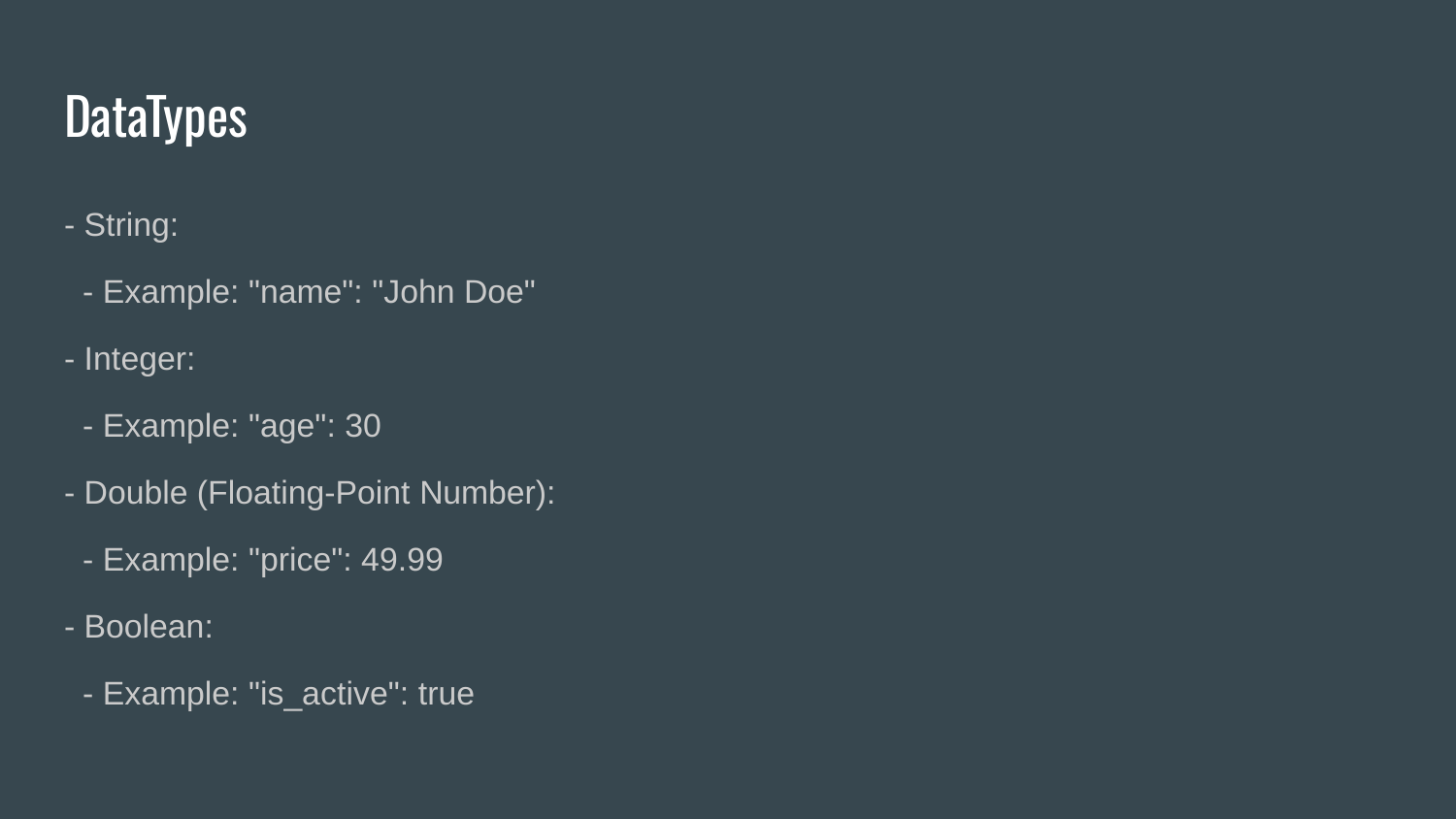

# DataTypes
- String:
  - Example: "name": "John Doe"
- Integer:
  - Example: "age": 30
- Double (Floating-Point Number):
  - Example: "price": 49.99
- Boolean:
  - Example: "is_active": true